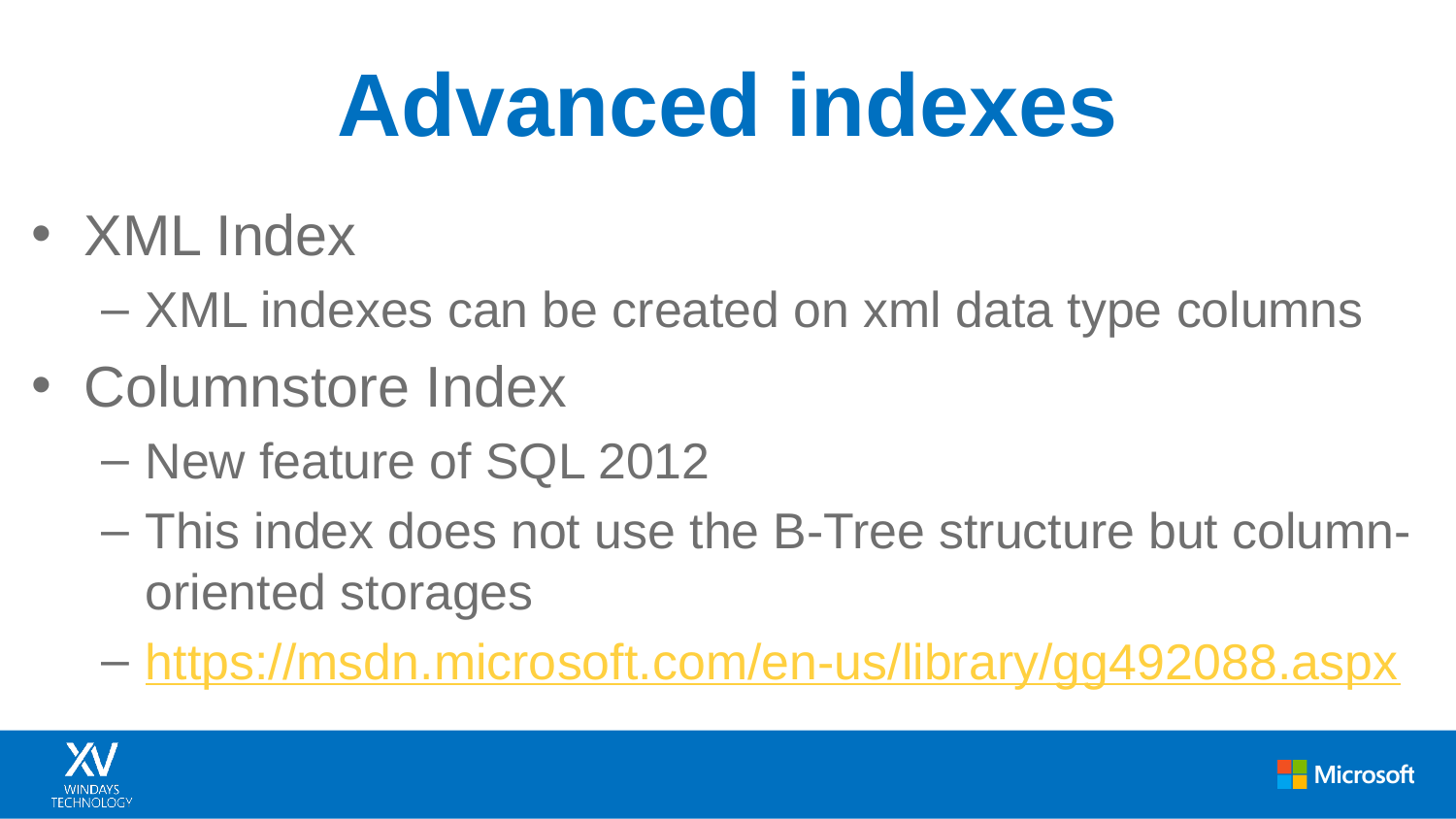

# Advanced indexes
XML Index
XML indexes can be created on xml data type columns
Columnstore Index
New feature of SQL 2012
This index does not use the B-Tree structure but column-oriented storages
https://msdn.microsoft.com/en-us/library/gg492088.aspx